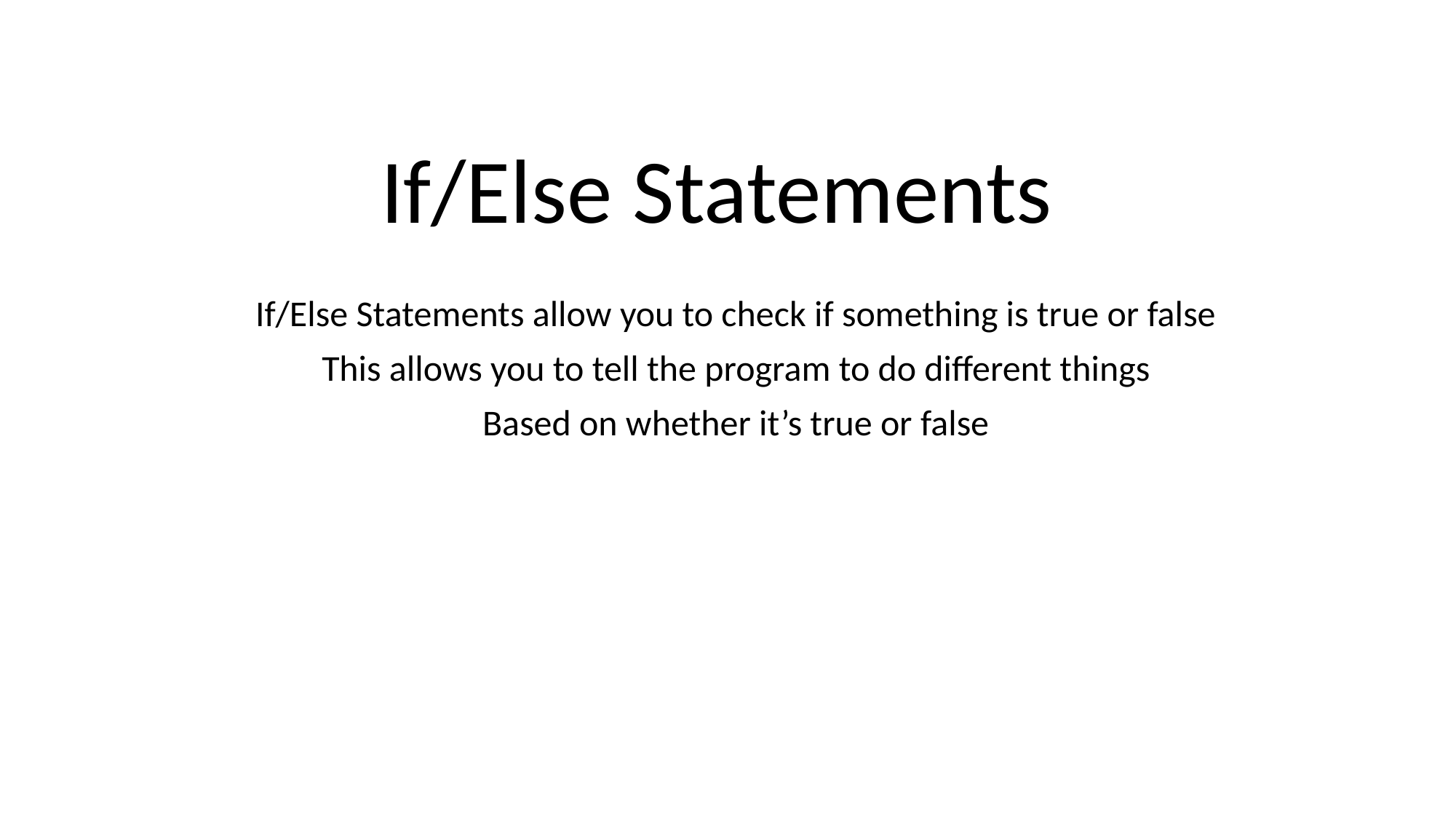

# If/Else Statements
If/Else Statements allow you to check if something is true or false
This allows you to tell the program to do different things
Based on whether it’s true or false